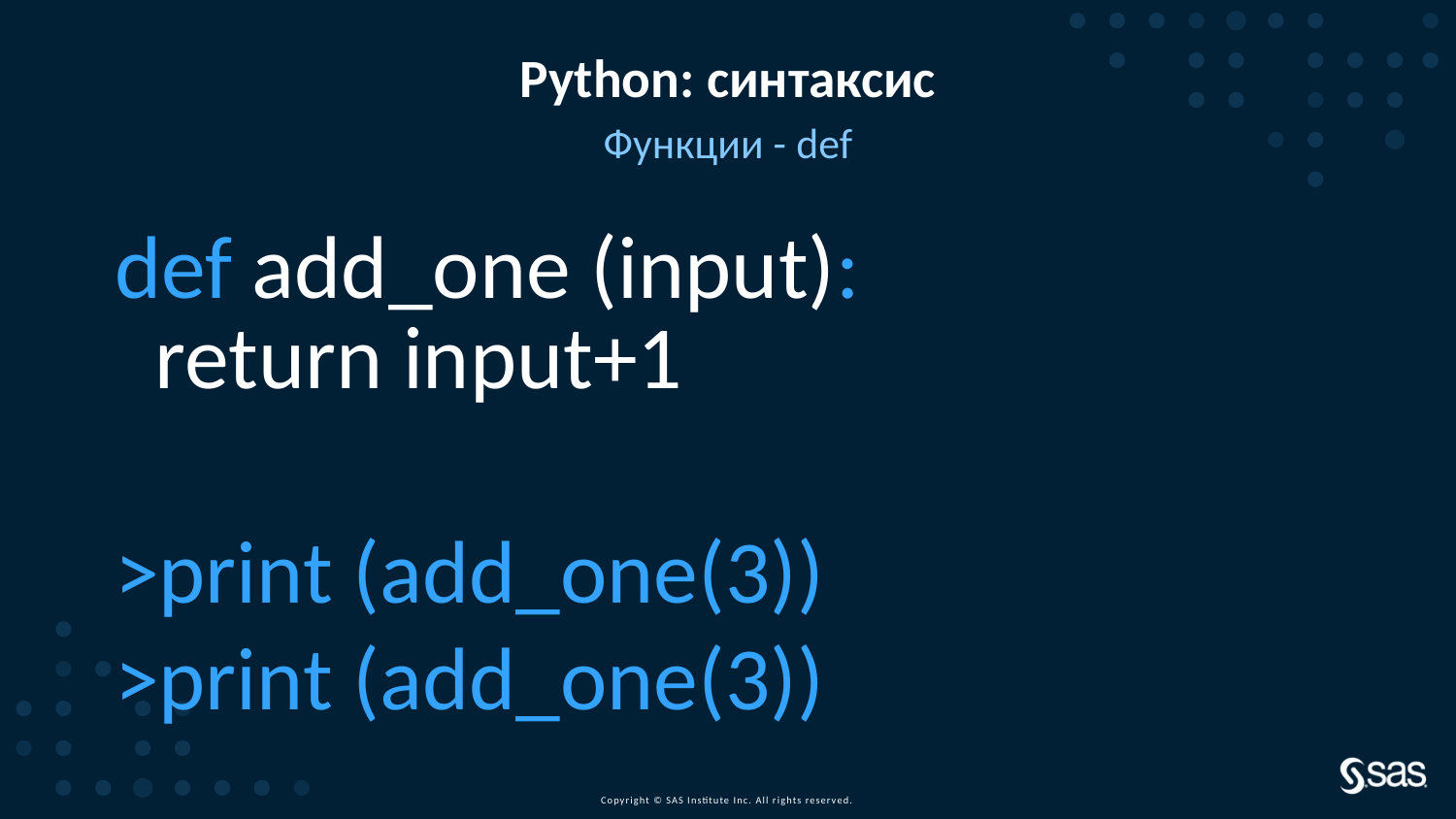

# Python: синтаксис
Функции - def
def add_one (input):
  return input+1

>print (add_one(3))
>print (add_one(3))